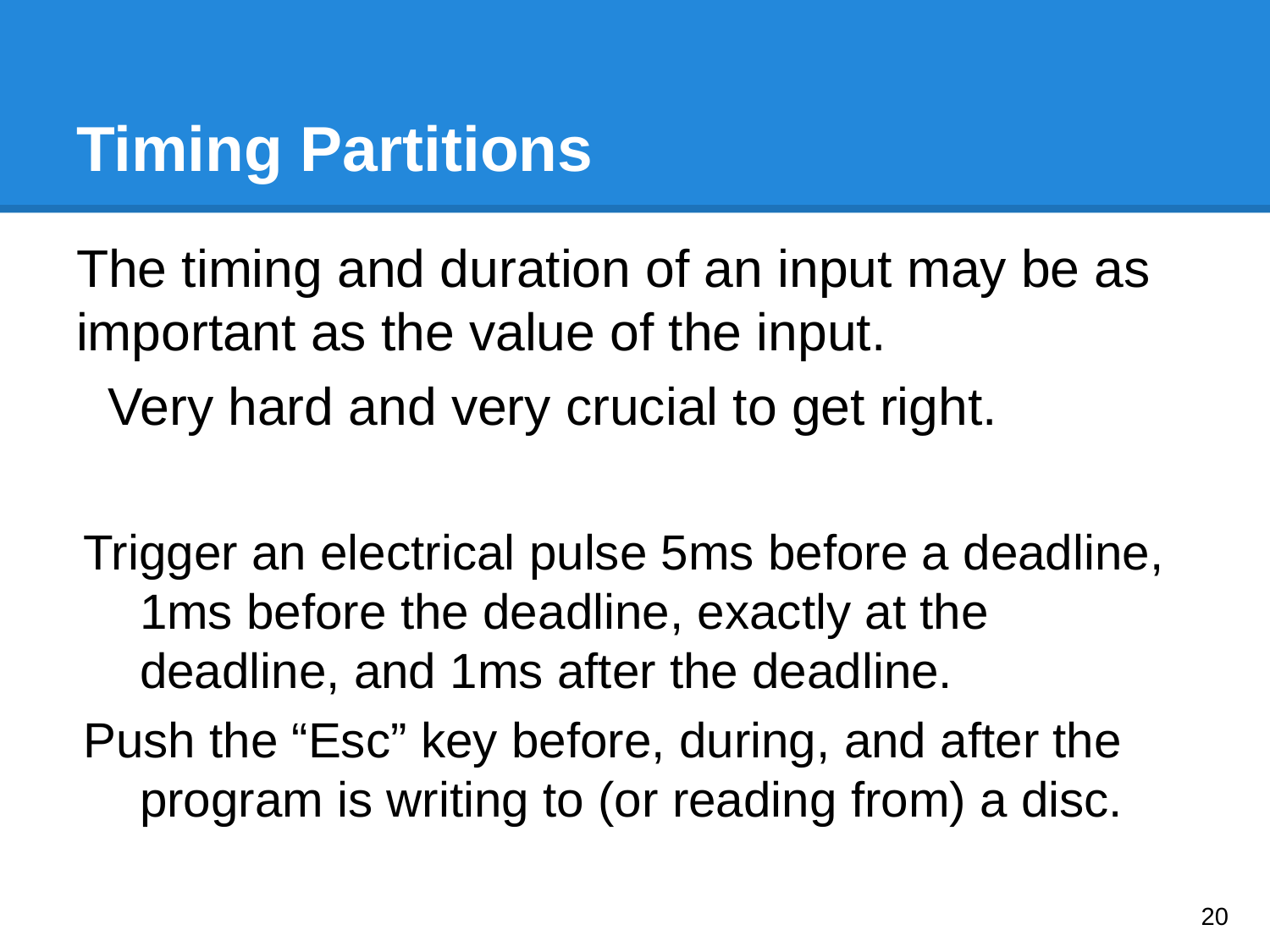

# Timing Partitions
The timing and duration of an input may be as important as the value of the input.
Very hard and very crucial to get right.

Trigger an electrical pulse 5ms before a deadline, 1ms before the deadline, exactly at the deadline, and 1ms after the deadline.
Push the “Esc” key before, during, and after the program is writing to (or reading from) a disc.
20